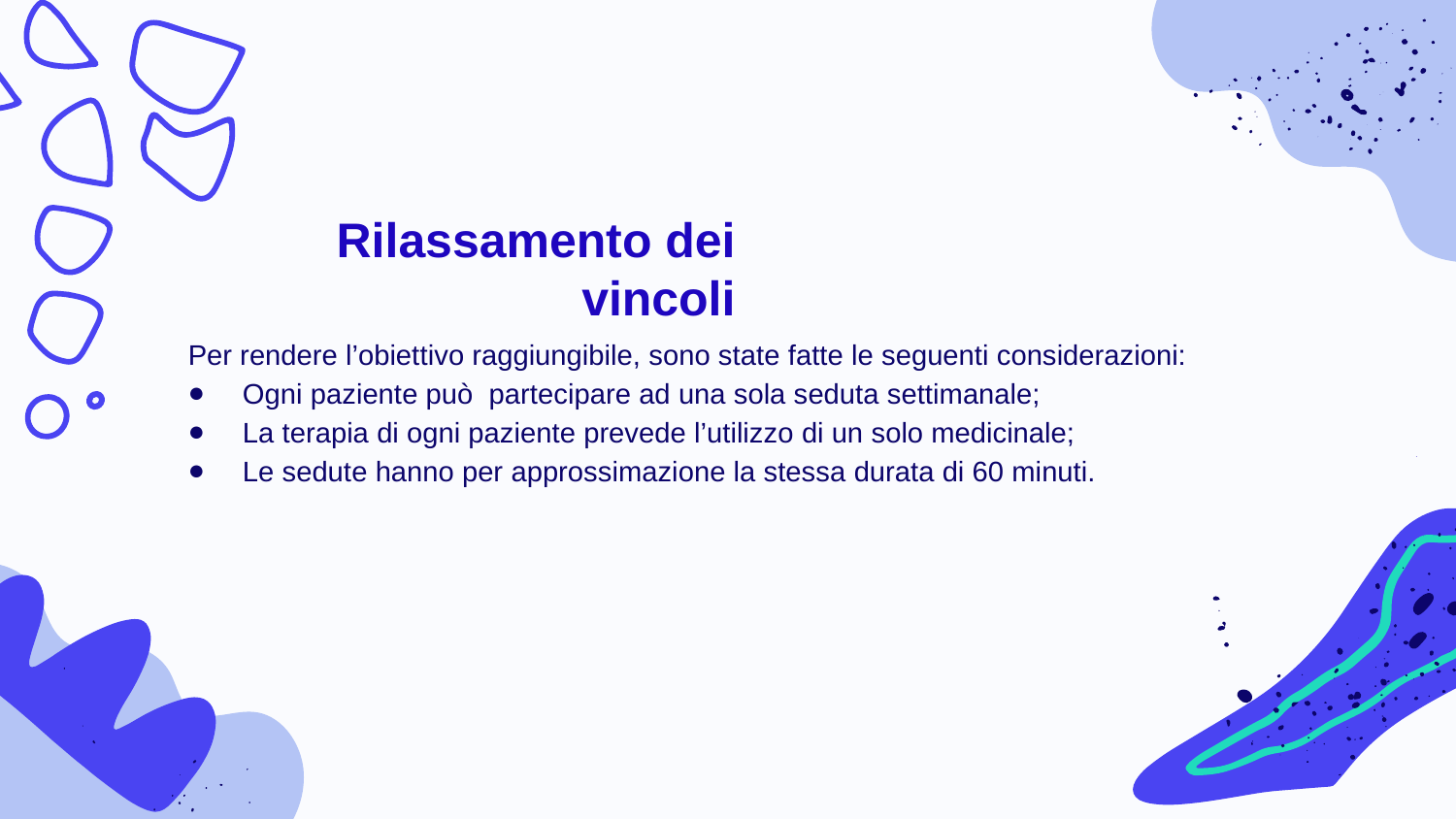

Rilassamento dei vincoli
Per rendere l’obiettivo raggiungibile, sono state fatte le seguenti considerazioni:
Ogni paziente può  partecipare ad una sola seduta settimanale;
La terapia di ogni paziente prevede l’utilizzo di un solo medicinale;
Le sedute hanno per approssimazione la stessa durata di 60 minuti.